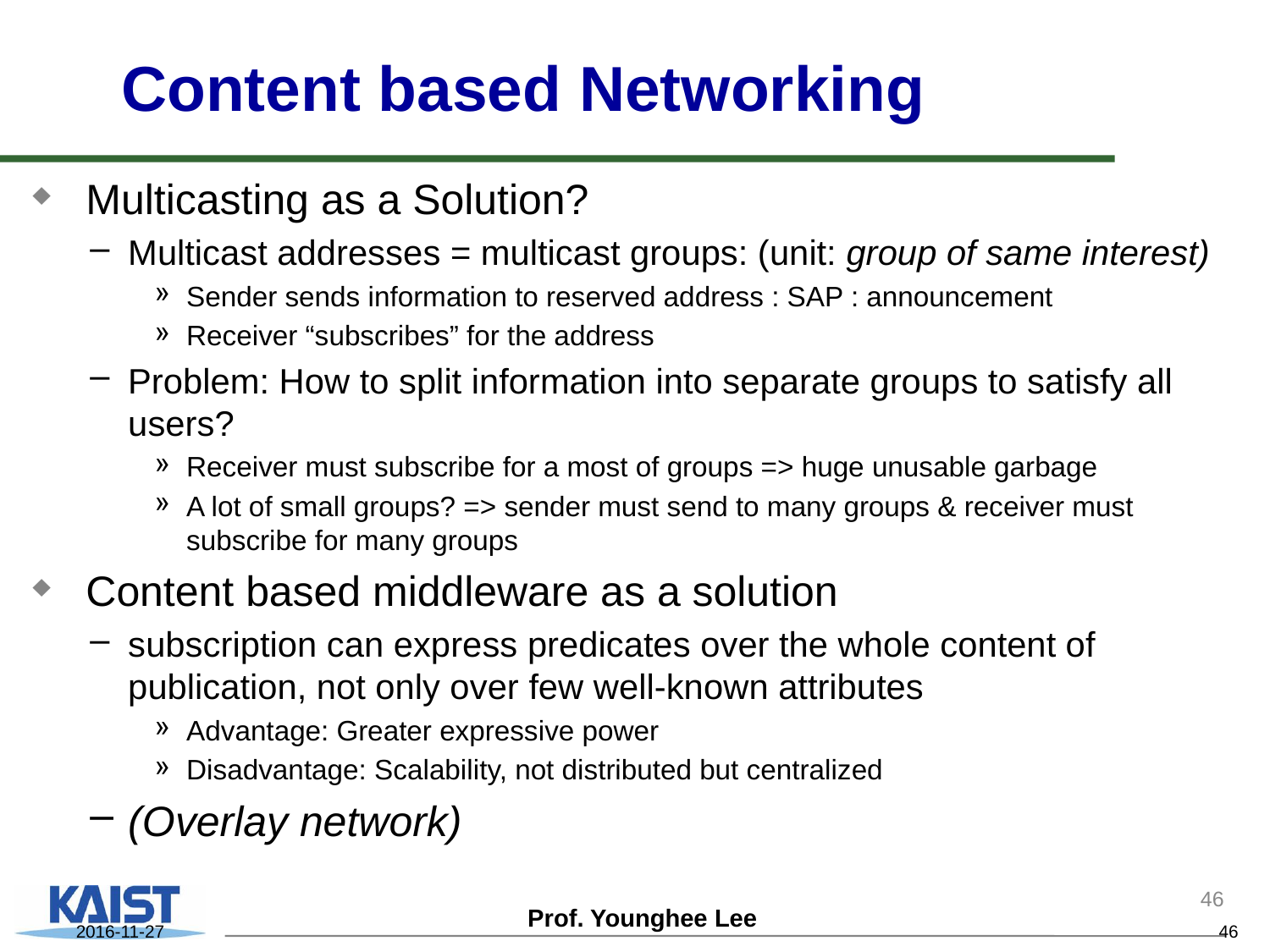

Content based Networking
Multicasting as a Solution?
Multicast addresses = multicast groups: (unit: group of same interest)
Sender sends information to reserved address : SAP : announcement
Receiver “subscribes” for the address
Problem: How to split information into separate groups to satisfy all users?
Receiver must subscribe for a most of groups => huge unusable garbage
A lot of small groups? => sender must send to many groups & receiver must subscribe for many groups
Content based middleware as a solution
subscription can express predicates over the whole content of publication, not only over few well-known attributes
Advantage: Greater expressive power
Disadvantage: Scalability, not distributed but centralized
(Overlay network)
46
2016-11-27
46